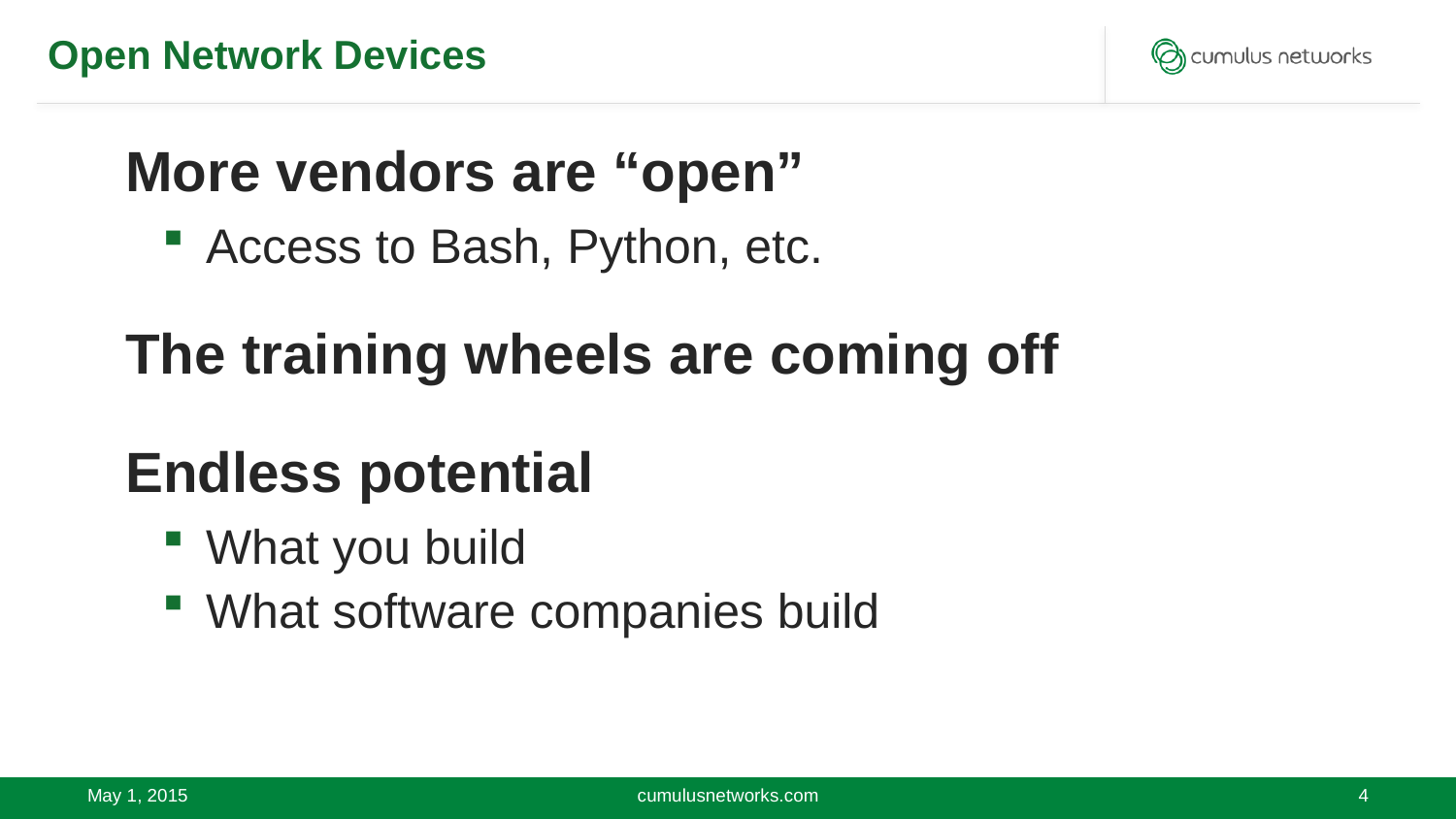

# Open Network Devices
More vendors are “open”
Access to Bash, Python, etc.
The training wheels are coming off
Endless potential
What you build
What software companies build
May 1, 2015
cumulusnetworks.com
4